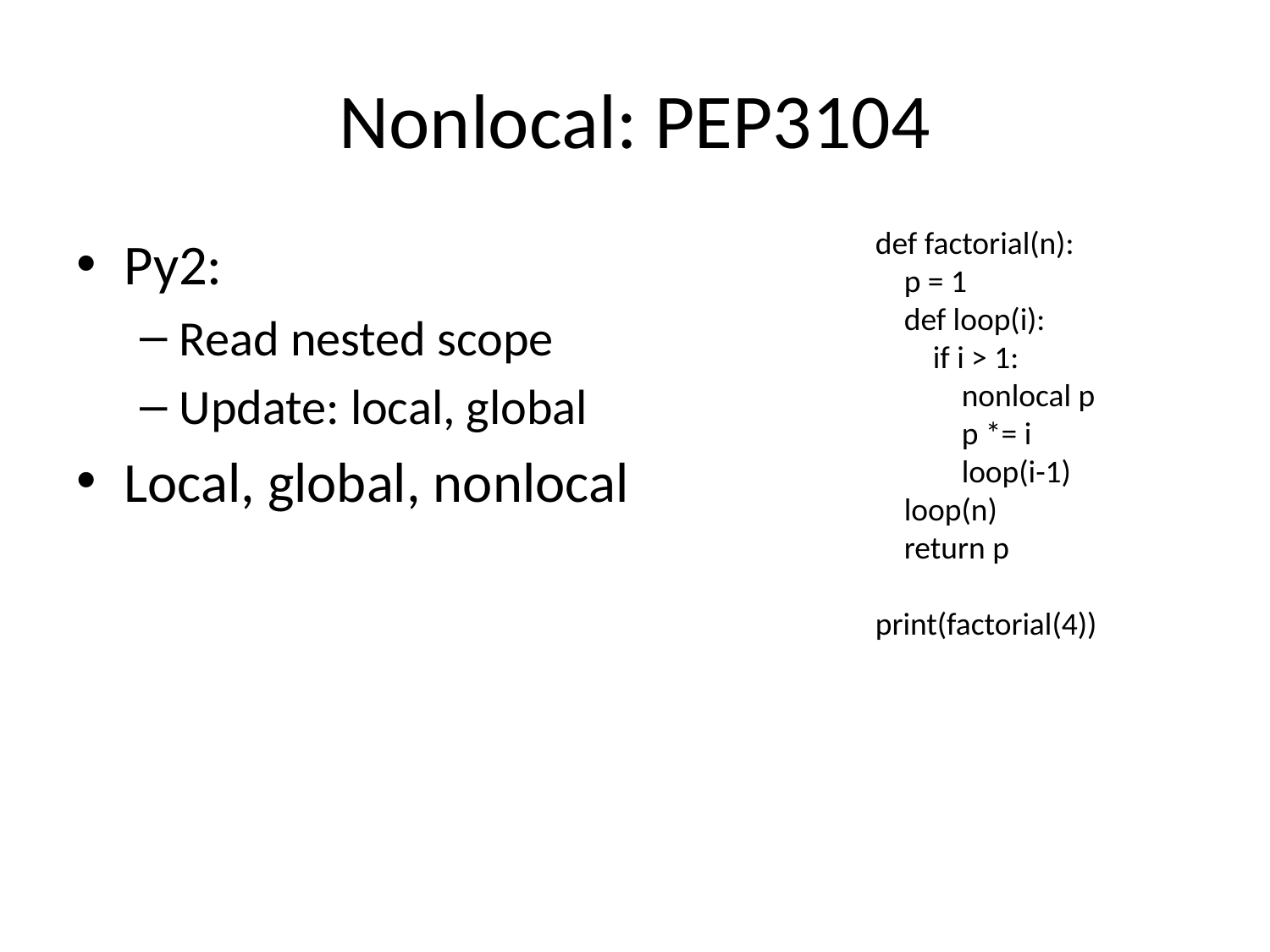

# Nonlocal: PEP3104
def factorial(n):
    p = 1
    def loop(i):
        if i > 1:
            nonlocal p
            p *= i
            loop(i-1)
    loop(n)
    return p

print(factorial(4))

Py2:
Read nested scope
Update: local, global
Local, global, nonlocal